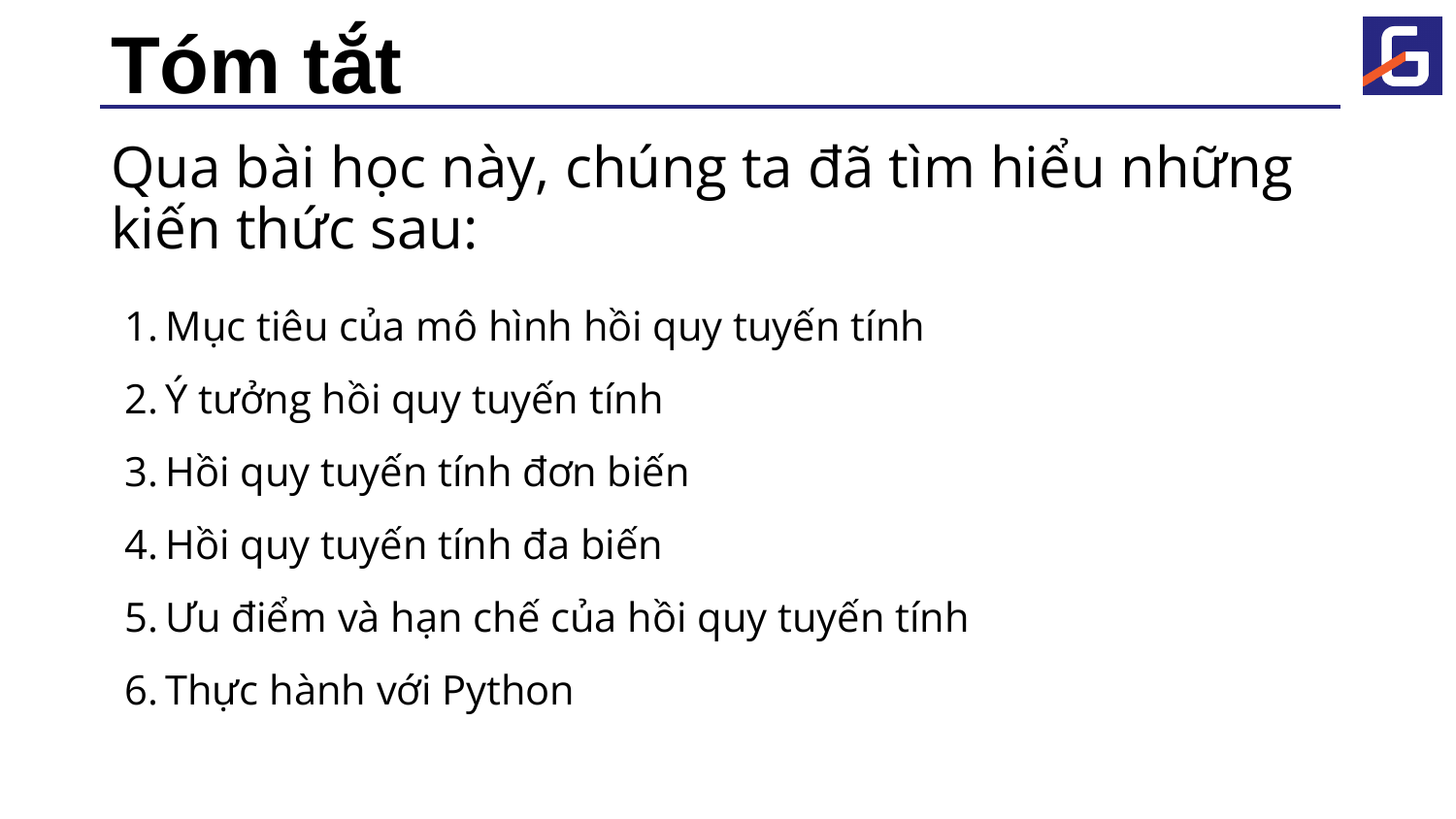

# Tóm tắt
Qua bài học này, chúng ta đã tìm hiểu những kiến thức sau:
Mục tiêu của mô hình hồi quy tuyến tính
Ý tưởng hồi quy tuyến tính
Hồi quy tuyến tính đơn biến
Hồi quy tuyến tính đa biến
Ưu điểm và hạn chế của hồi quy tuyến tính
Thực hành với Python